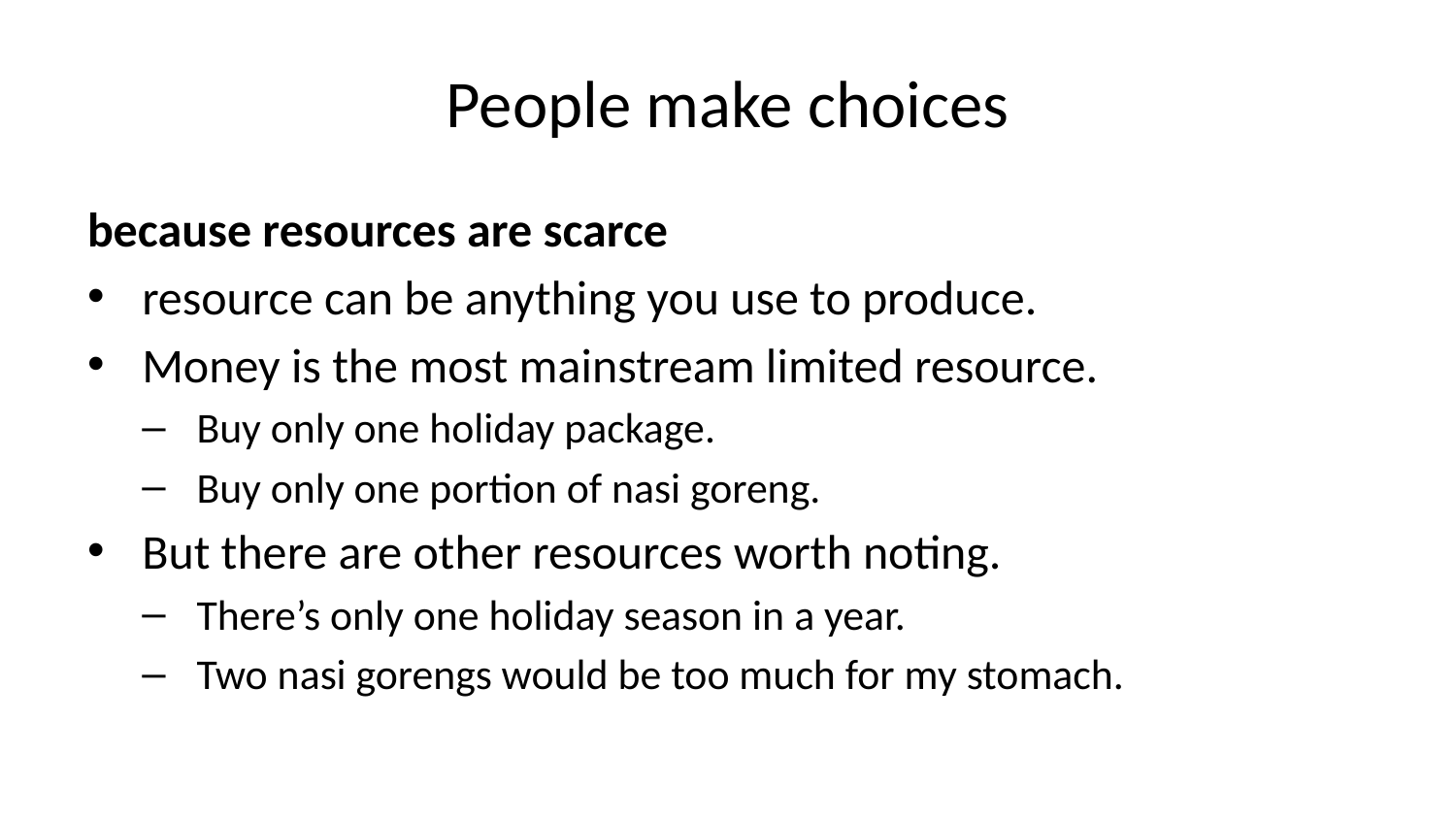

# People make choices
because resources are scarce
resource can be anything you use to produce.
Money is the most mainstream limited resource.
Buy only one holiday package.
Buy only one portion of nasi goreng.
But there are other resources worth noting.
There’s only one holiday season in a year.
Two nasi gorengs would be too much for my stomach.